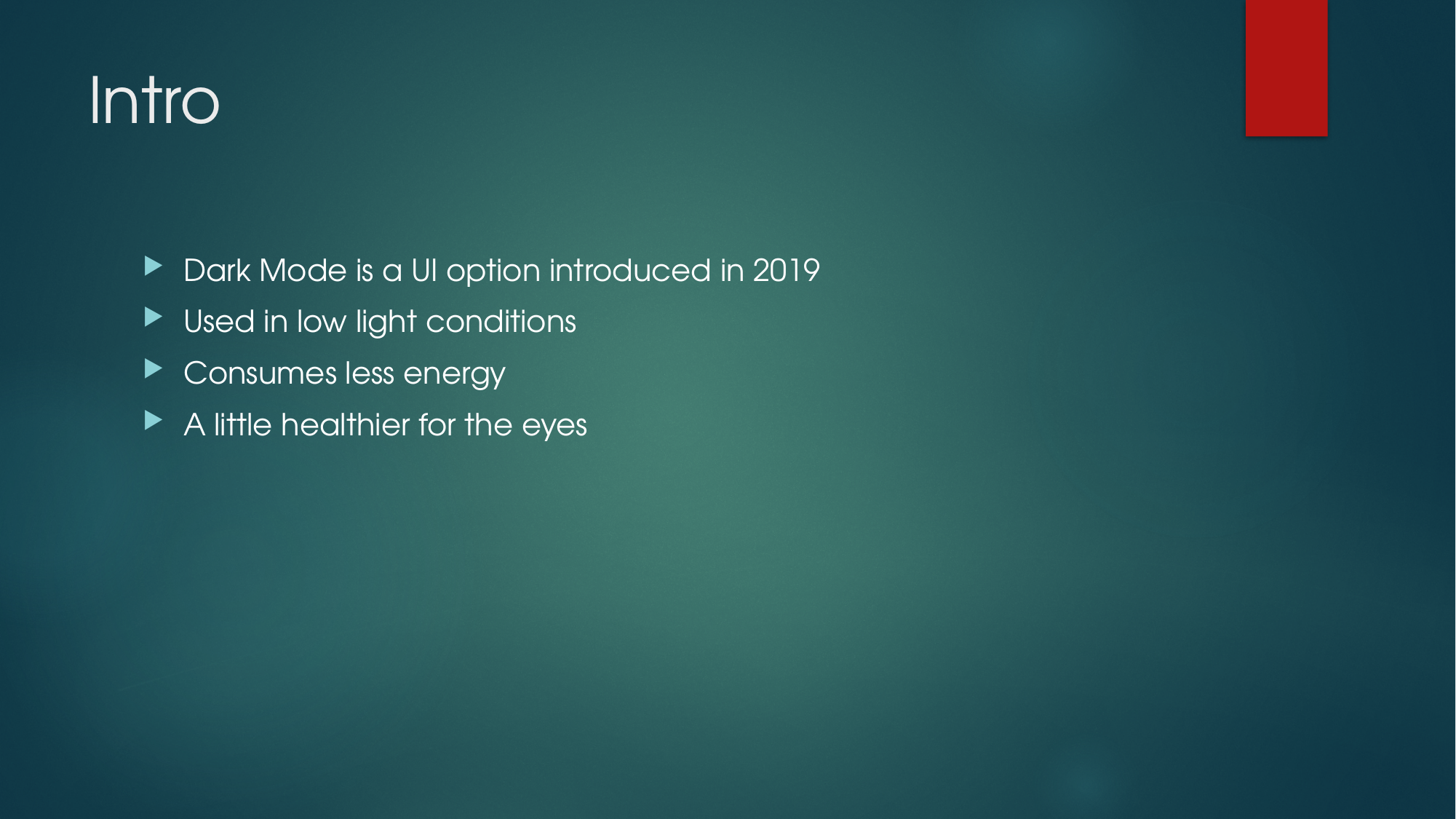

# Intro
Dark Mode is a UI option introduced in 2019
Used in low light conditions
Consumes less energy
A little healthier for the eyes